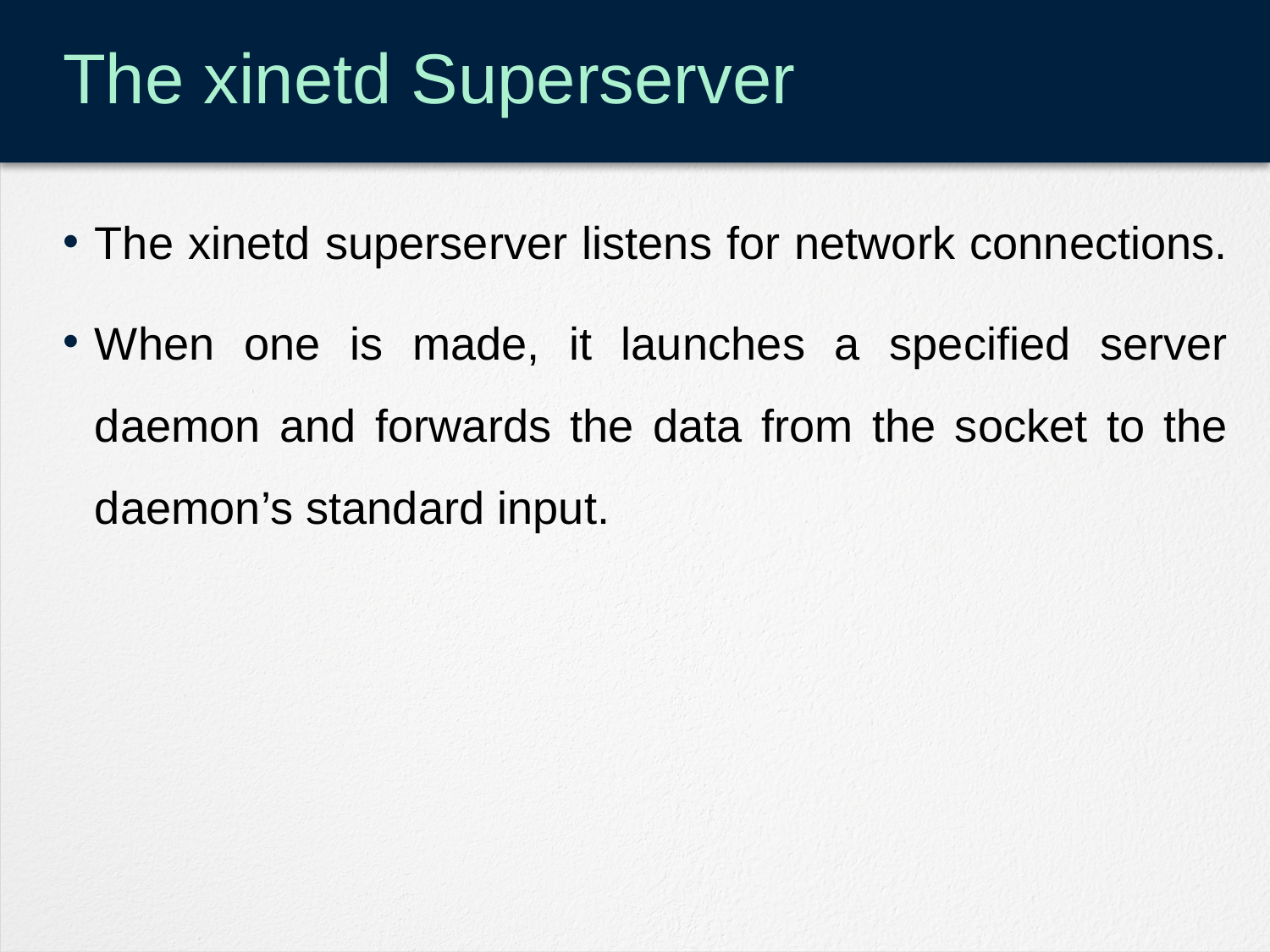

# The xinetd Superserver
The xinetd superserver listens for network connections.
When one is made, it launches a specified server daemon and forwards the data from the socket to the daemon’s standard input.